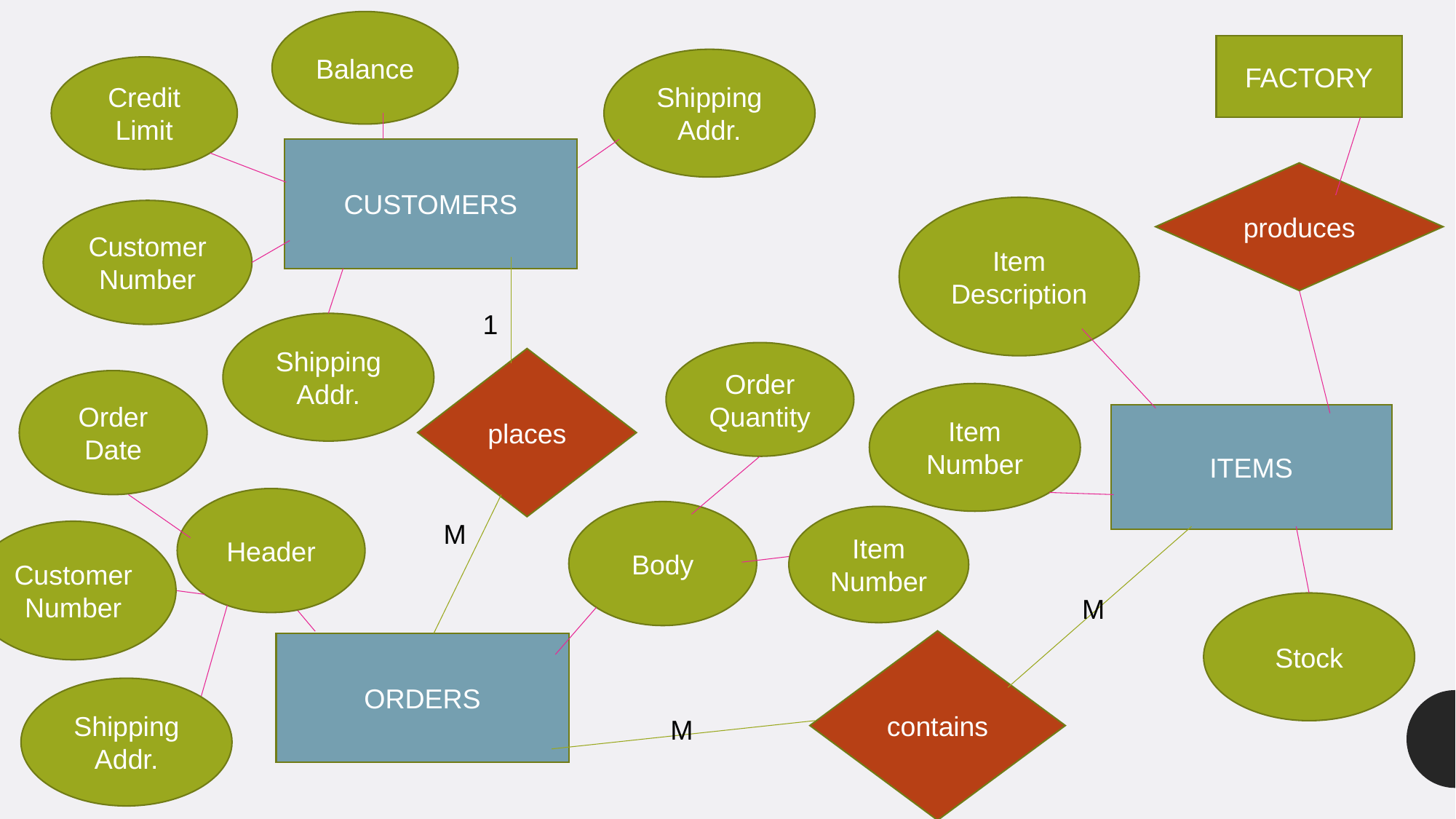

Balance
FACTORY
Shipping Addr.
Credit Limit
CUSTOMERS
produces
Item Description
Customer Number
1
Shipping Addr.
Order Quantity
places
Order Date
Item
Number
ITEMS
Header
Body
Item
Number
M
Customer Number
M
Stock
contains
ORDERS
Shipping Addr.
M